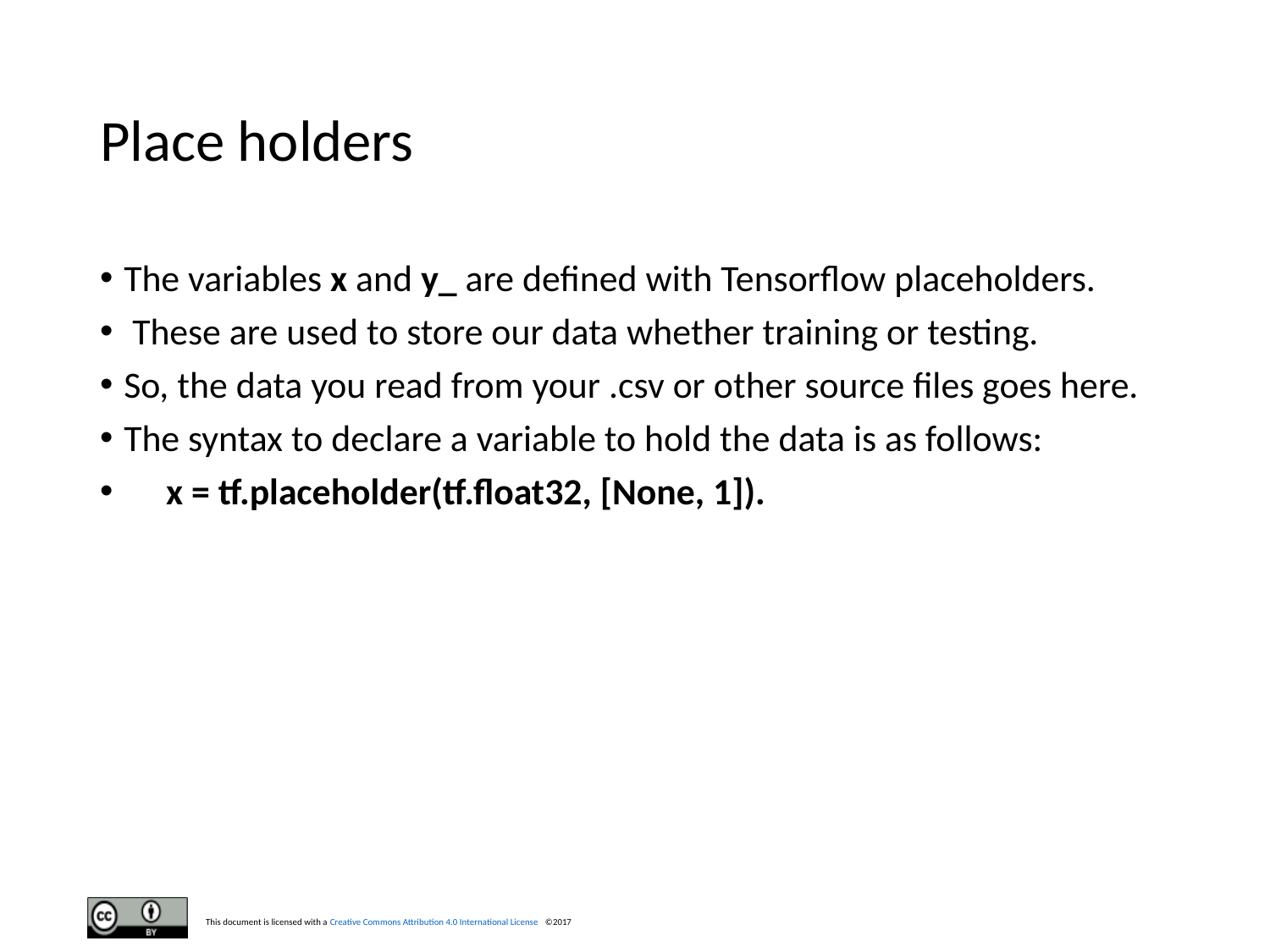

# Place holders
The variables x and y_ are defined with Tensorflow placeholders.
 These are used to store our data whether training or testing.
So, the data you read from your .csv or other source files goes here.
The syntax to declare a variable to hold the data is as follows:
     x = tf.placeholder(tf.float32, [None, 1]).